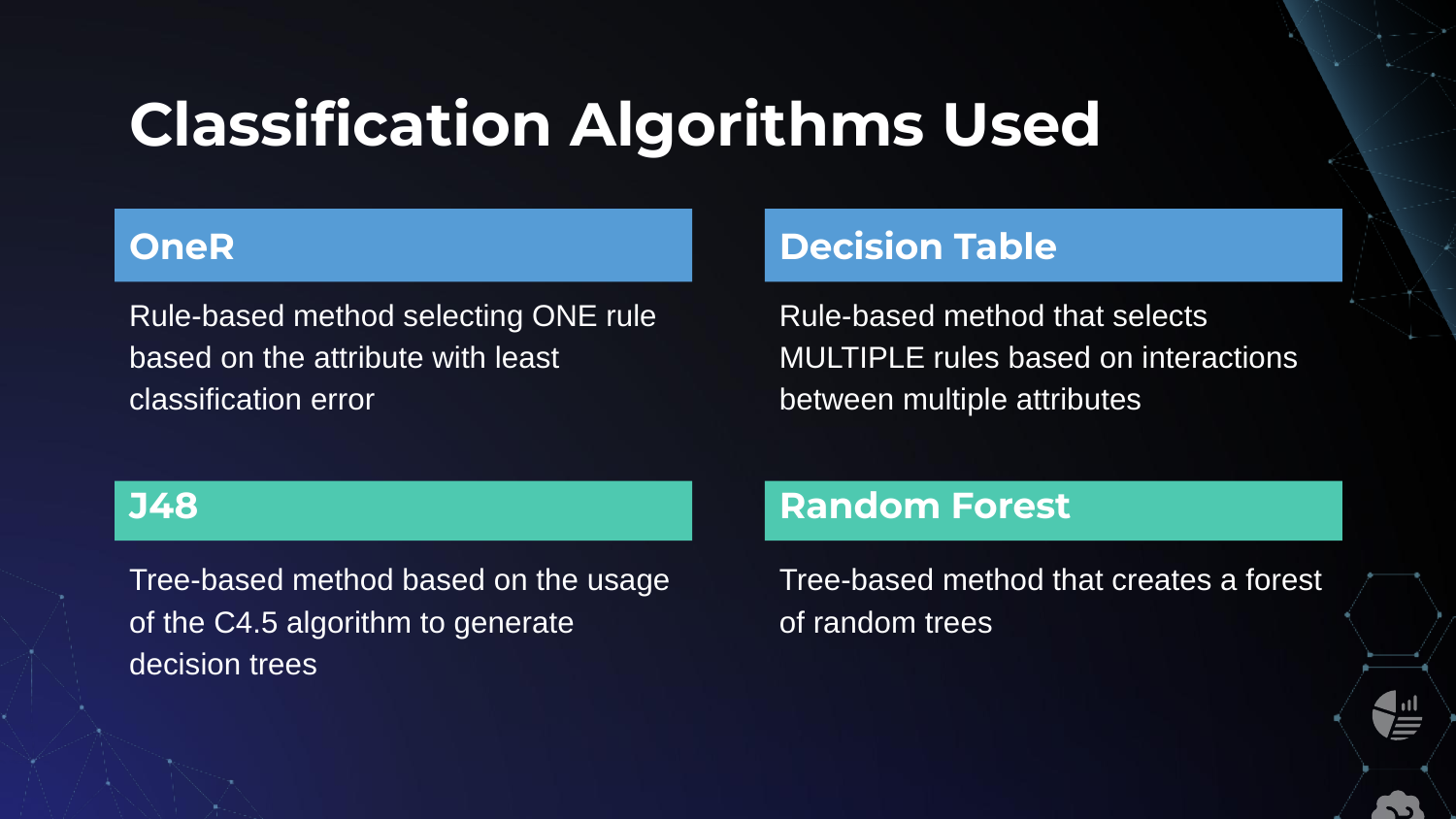

# Classification Algorithms Used
OneR
Decision Table
Rule-based method selecting ONE rule based on the attribute with least classification error
Rule-based method that selects MULTIPLE rules based on interactions between multiple attributes
Random Forest
J48
Tree-based method based on the usage of the C4.5 algorithm to generate decision trees
Tree-based method that creates a forest of random trees